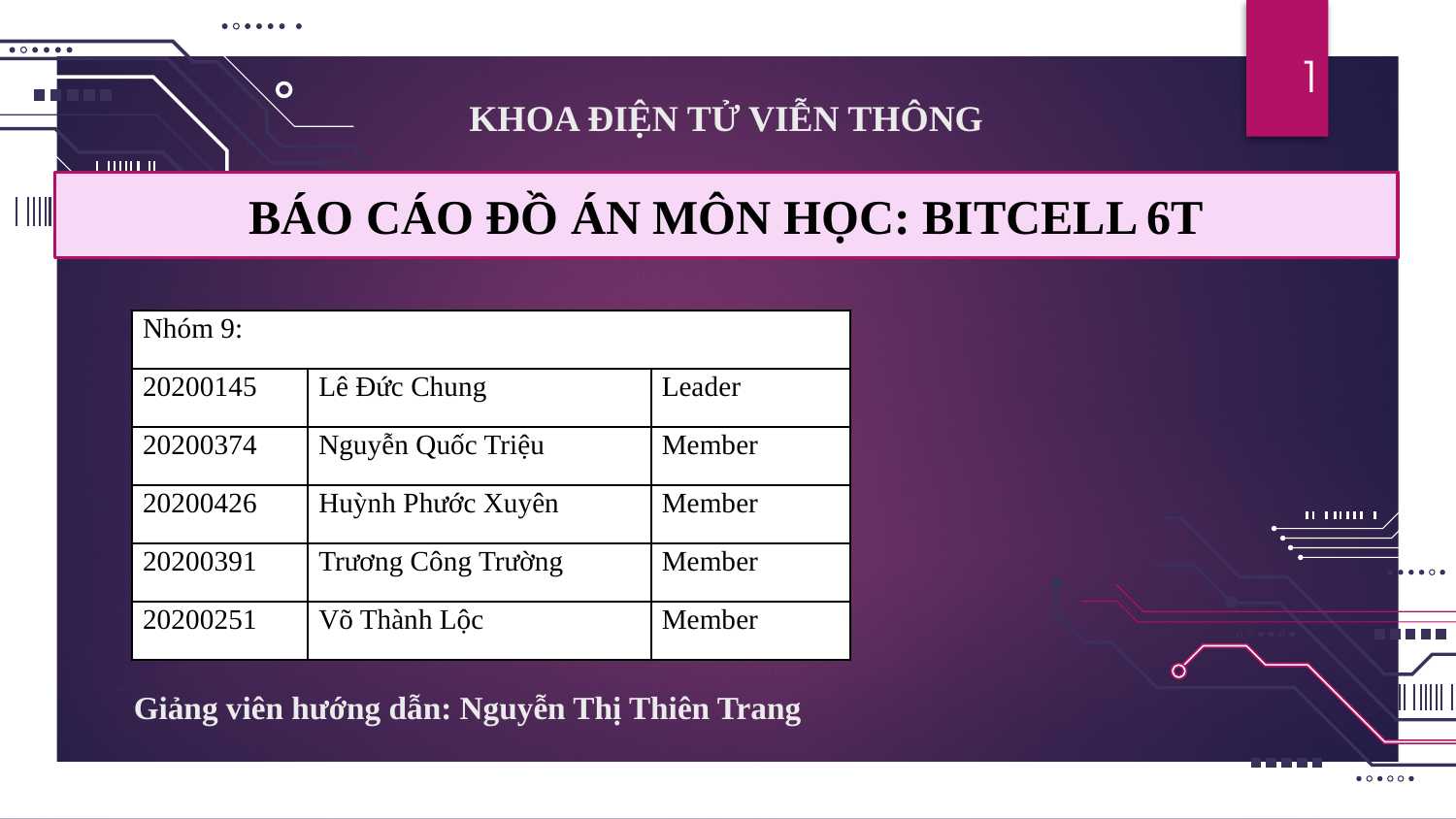

1

KHOA ĐIỆN TỬ VIỄN THÔNG

# BÁO CÁO ĐỒ ÁN MÔN HỌC: BITCELL 6T

| Nhóm 9: |  |  |
| --- | --- | --- |
| 20200145 | Lê Đức Chung | Leader |
| 20200374 | Nguyễn Quốc Triệu | Member |
| 20200426 | Huỳnh Phước Xuyên | Member |
| 20200391 | Trương Công Trường | Member |
| 20200251 | Võ Thành Lộc | Member |

Giảng viên hướng dẫn: Nguyễn Thị Thiên Trang